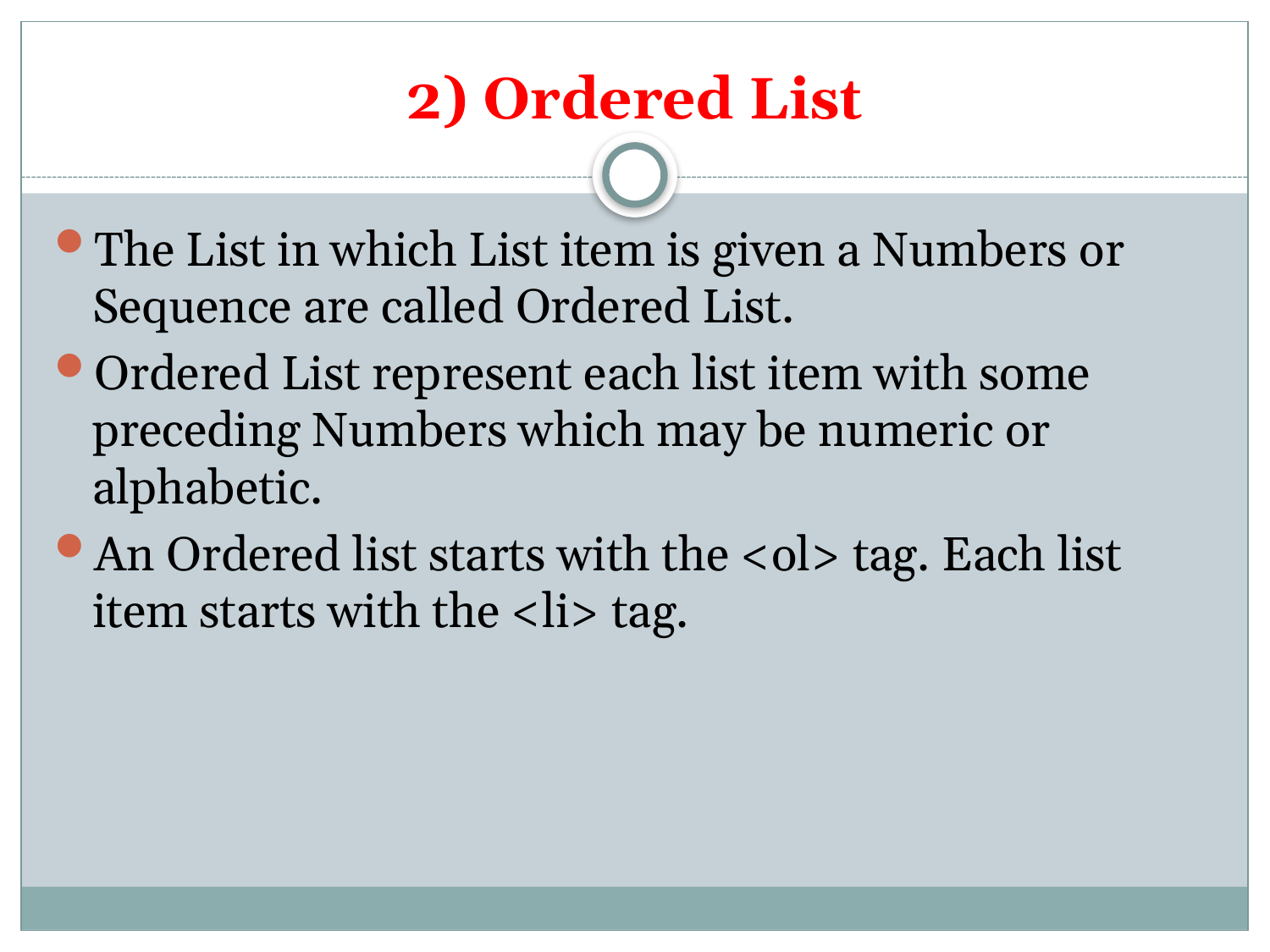

# 2) Ordered List
The List in which List item is given a Numbers or Sequence are called Ordered List.
Ordered List represent each list item with some preceding Numbers which may be numeric or alphabetic.
An Ordered list starts with the <ol> tag. Each list item starts with the <li> tag.